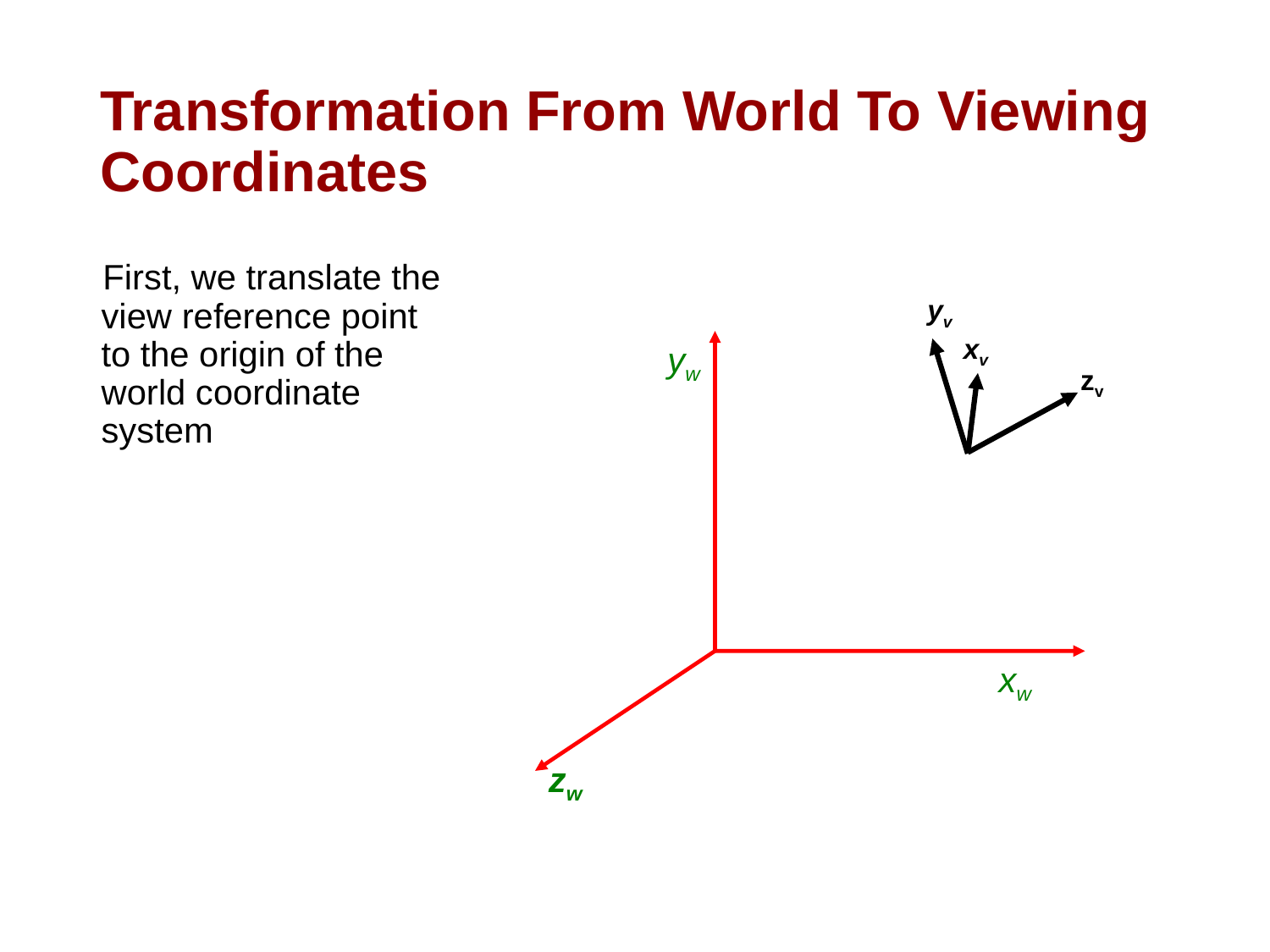

# Transformation From World To Viewing Coordinates
First, we translate the view reference point to the origin of the world coordinate system
yv
xv

zv

yw

xw
zw